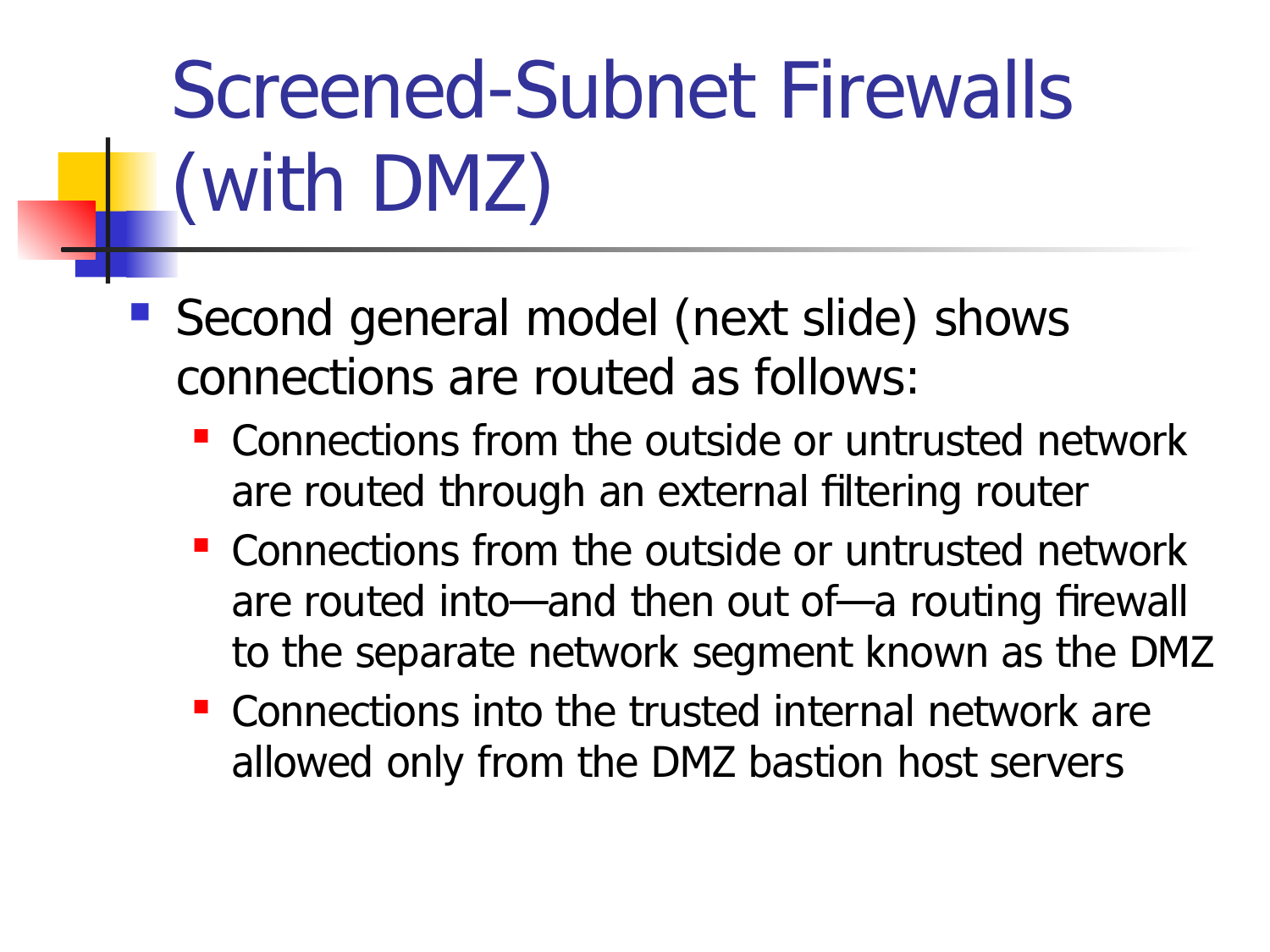

# Screened-Subnet Firewalls (with DMZ)
Second general model (next slide) shows connections are routed as follows:
Connections from the outside or untrusted network are routed through an external filtering router
Connections from the outside or untrusted network are routed into—and then out of—a routing firewall to the separate network segment known as the DMZ
Connections into the trusted internal network are allowed only from the DMZ bastion host servers